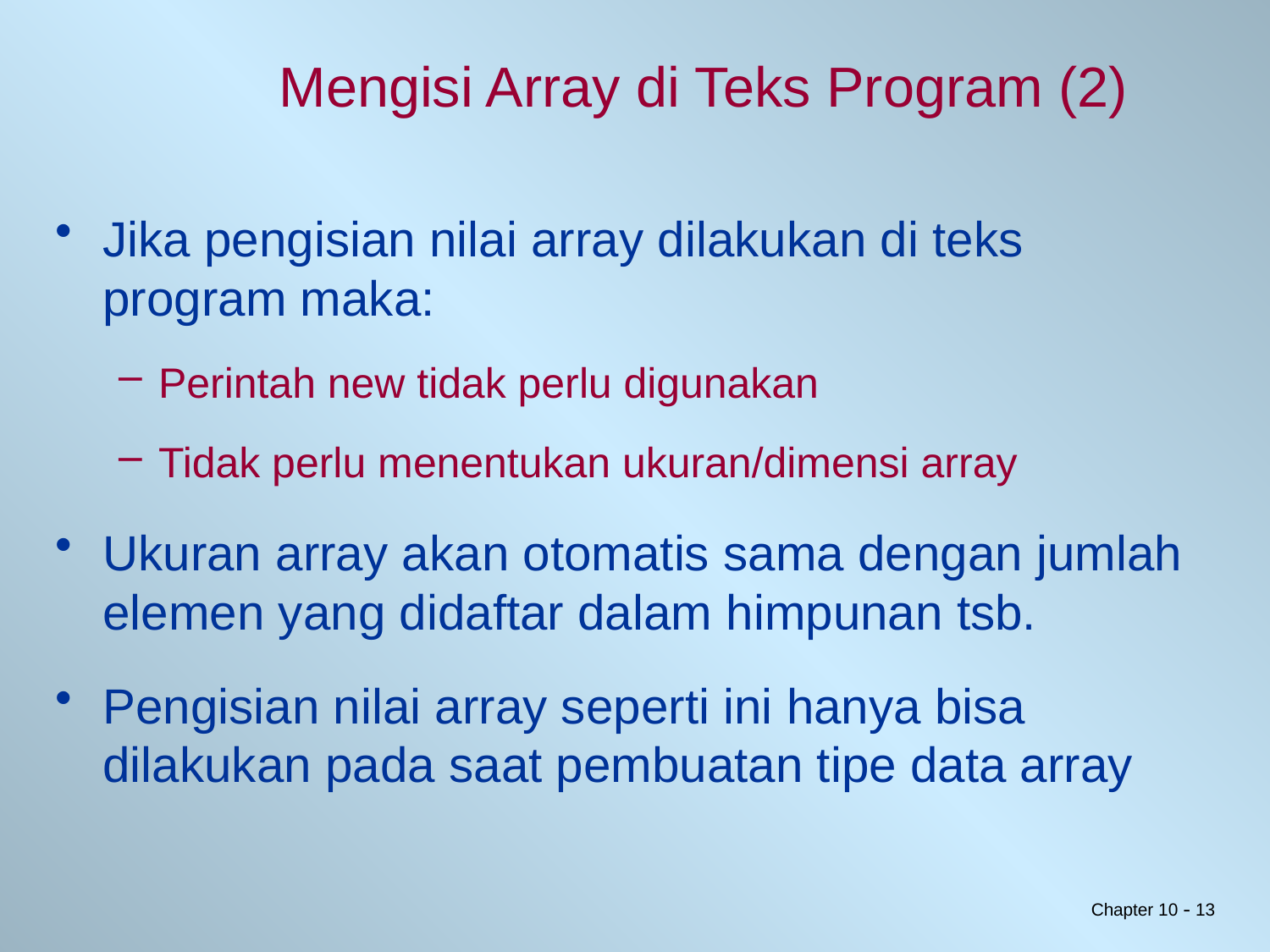

# Mengisi Array di Teks Program (2)
Jika pengisian nilai array dilakukan di teks program maka:
Perintah new tidak perlu digunakan
Tidak perlu menentukan ukuran/dimensi array
Ukuran array akan otomatis sama dengan jumlah elemen yang didaftar dalam himpunan tsb.
Pengisian nilai array seperti ini hanya bisa dilakukan pada saat pembuatan tipe data array
13